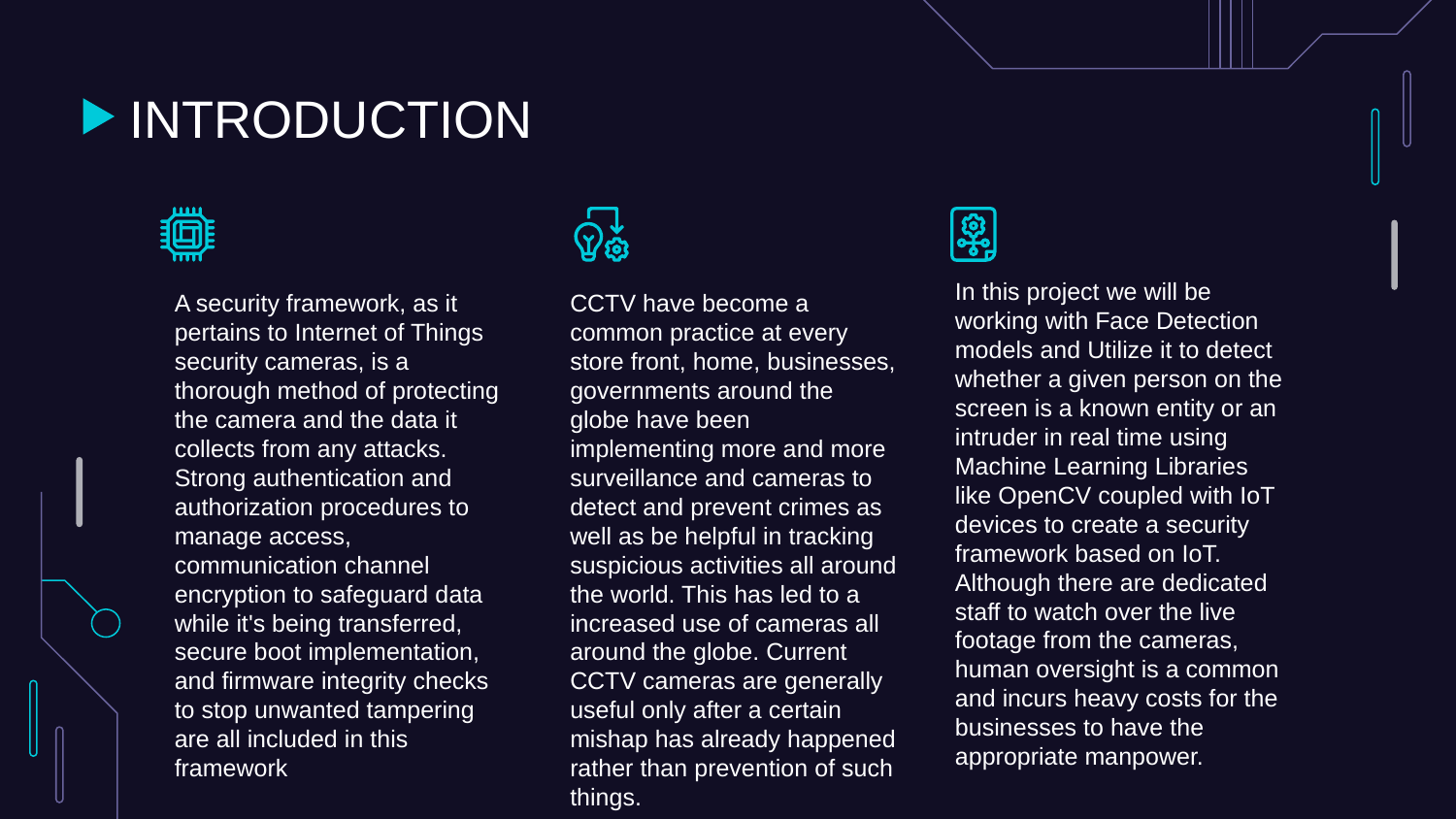

# INTRODUCTION

In this project we will be working with Face Detection models and Utilize it to detect whether a given person on the screen is a known entity or an intruder in real time using Machine Learning Libraries like OpenCV coupled with IoT devices to create a security framework based on IoT. Although there are dedicated staff to watch over the live footage from the cameras, human oversight is a common and incurs heavy costs for the businesses to have the appropriate manpower.
A security framework, as it pertains to Internet of Things security cameras, is a thorough method of protecting the camera and the data it collects from any attacks. Strong authentication and authorization procedures to manage access, communication channel encryption to safeguard data while it's being transferred, secure boot implementation, and firmware integrity checks to stop unwanted tampering are all included in this framework
CCTV have become a common practice at every store front, home, businesses, governments around the globe have been implementing more and more surveillance and cameras to detect and prevent crimes as well as be helpful in tracking suspicious activities all around the world. This has led to a increased use of cameras all around the globe. Current CCTV cameras are generally useful only after a certain mishap has already happened rather than prevention of such things.